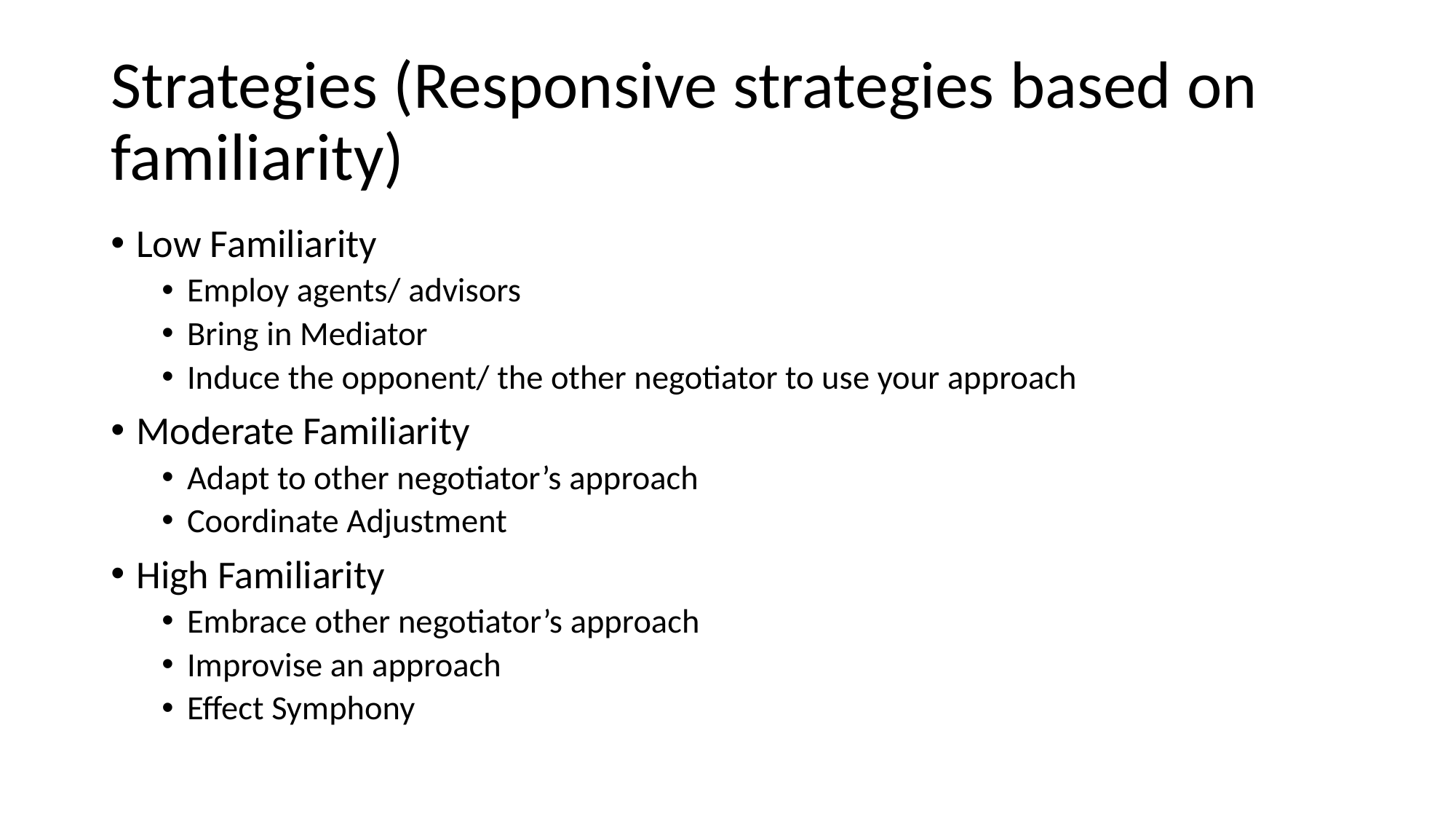

# Strategies (Responsive strategies based on familiarity)
Low Familiarity
Employ agents/ advisors
Bring in Mediator
Induce the opponent/ the other negotiator to use your approach
Moderate Familiarity
Adapt to other negotiator’s approach
Coordinate Adjustment
High Familiarity
Embrace other negotiator’s approach
Improvise an approach
Effect Symphony